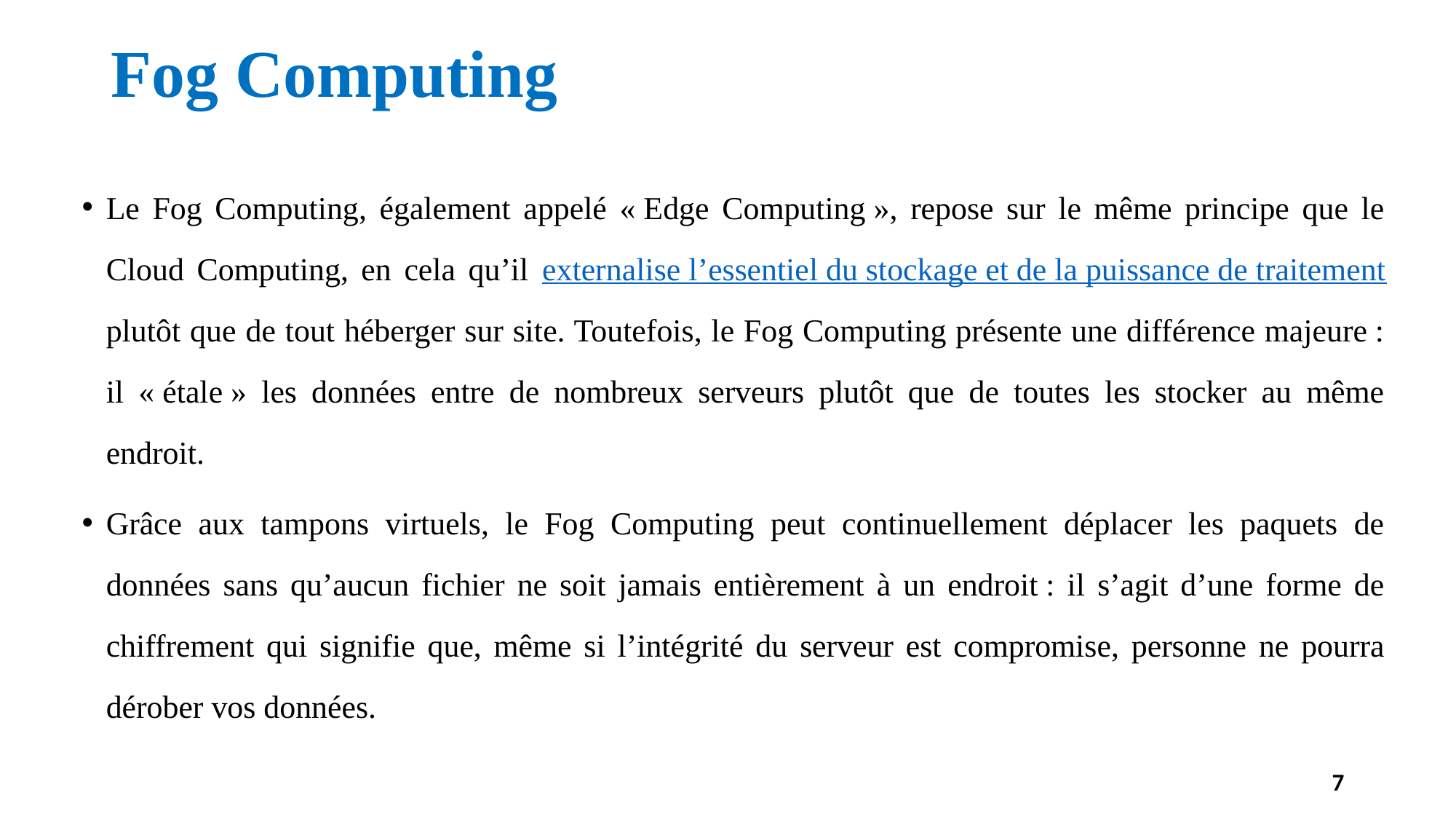

# Fog Computing
Le Fog Computing, également appelé « Edge Computing », repose sur le même principe que le Cloud Computing, en cela qu’il externalise l’essentiel du stockage et de la puissance de traitement plutôt que de tout héberger sur site. Toutefois, le Fog Computing présente une différence majeure : il « étale » les données entre de nombreux serveurs plutôt que de toutes les stocker au même endroit.
Grâce aux tampons virtuels, le Fog Computing peut continuellement déplacer les paquets de données sans qu’aucun fichier ne soit jamais entièrement à un endroit : il s’agit d’une forme de chiffrement qui signifie que, même si l’intégrité du serveur est compromise, personne ne pourra dérober vos données.

7